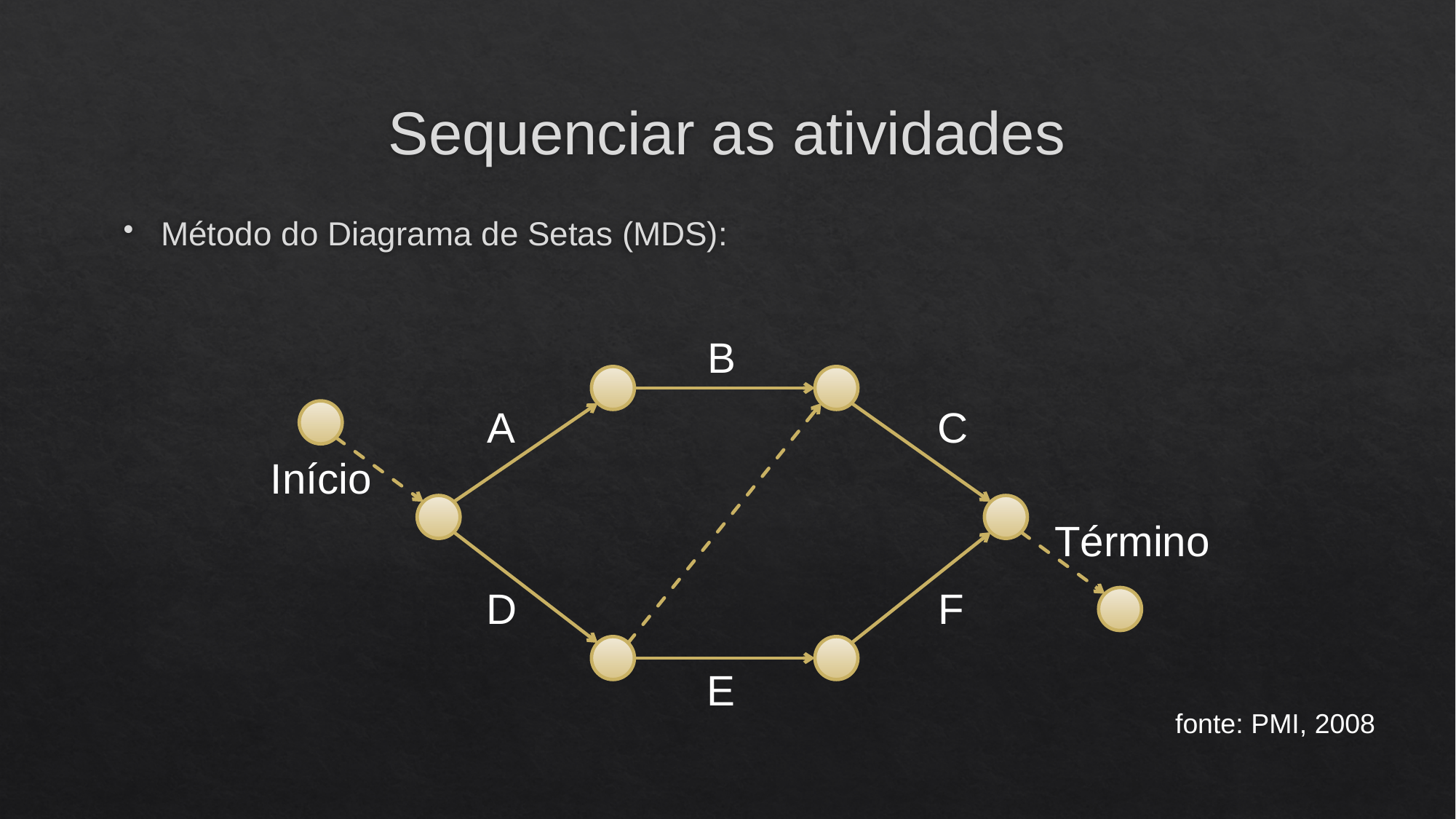

# Sequenciar as atividades
Método do Diagrama de Setas (MDS):
B

A
C

Início

Término
D
F

E
fonte: PMI, 2008